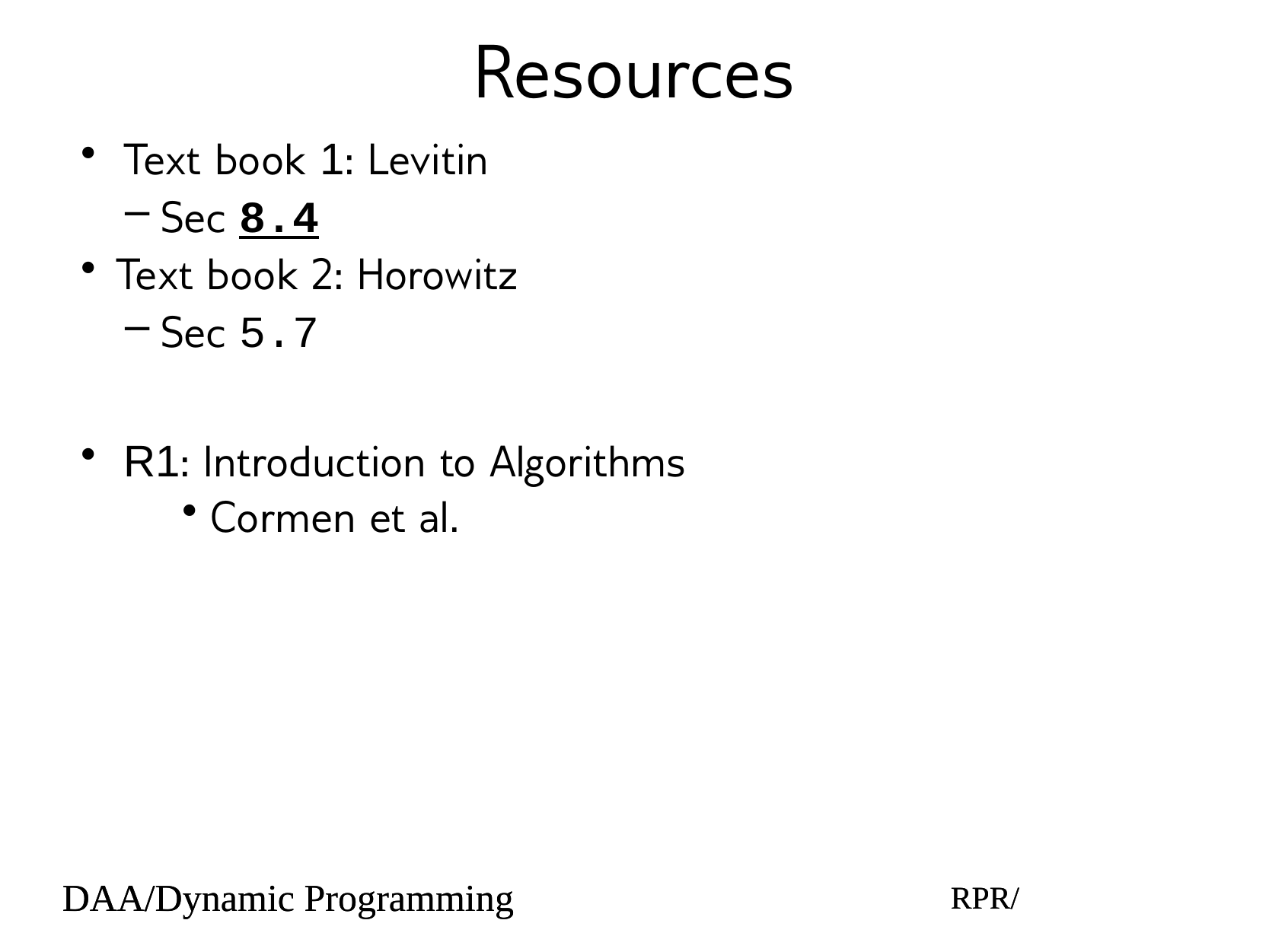

# Resources
Text book 1: Levitin
Sec 8.4
Text book 2: Horowitz
Sec 5.7

R1: Introduction to Algorithms
Cormen et al.
DAA/Dynamic Programming
RPR/
2